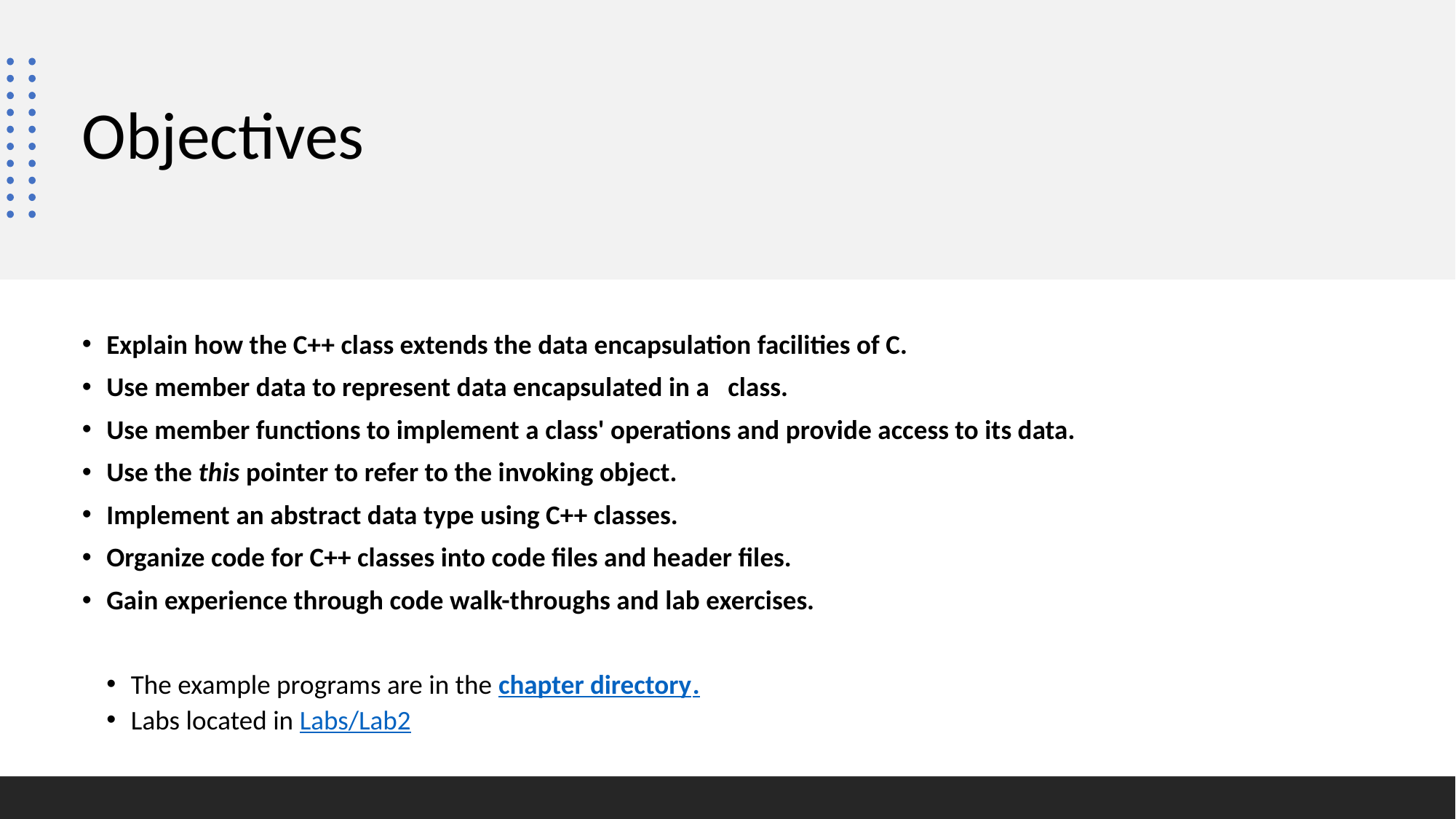

# Objectives

Explain how the C++ class extends the data encapsulation facilities of C.
Use member data to represent data encapsulated in a   class.
Use member functions to implement a class' operations and provide access to its data.
Use the this pointer to refer to the invoking object.
Implement an abstract data type using C++ classes.
Organize code for C++ classes into code files and header files.
Gain experience through code walk-throughs and lab exercises.

The example programs are in the chapter directory.
Labs located in Labs/Lab2